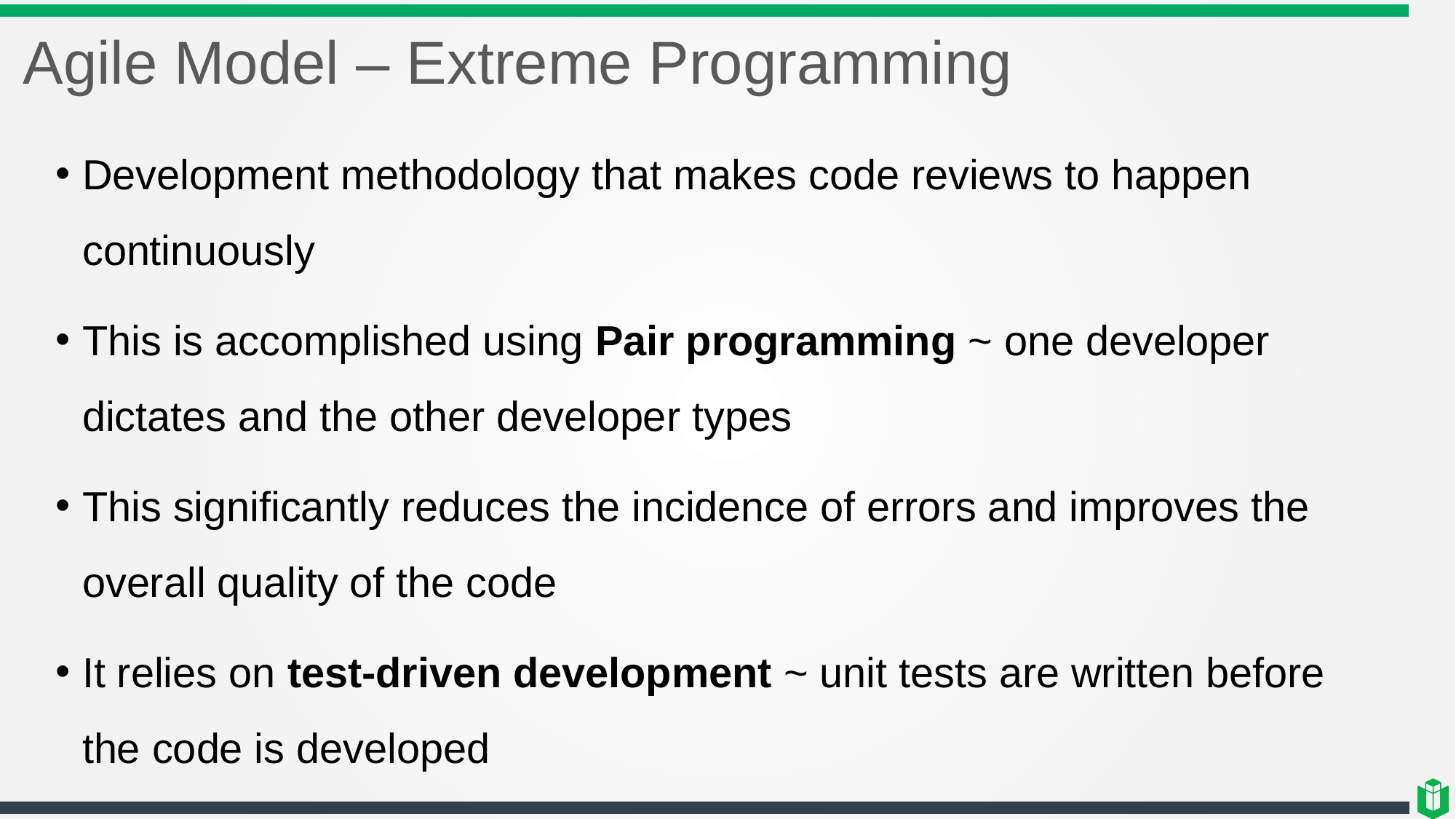

# Agile Model – Extreme Programming
Development methodology that makes code reviews to happen continuously
This is accomplished using Pair programming ~ one developer dictates and the other developer types
This significantly reduces the incidence of errors and improves the overall quality of the code
It relies on test-driven development ~ unit tests are written before the code is developed